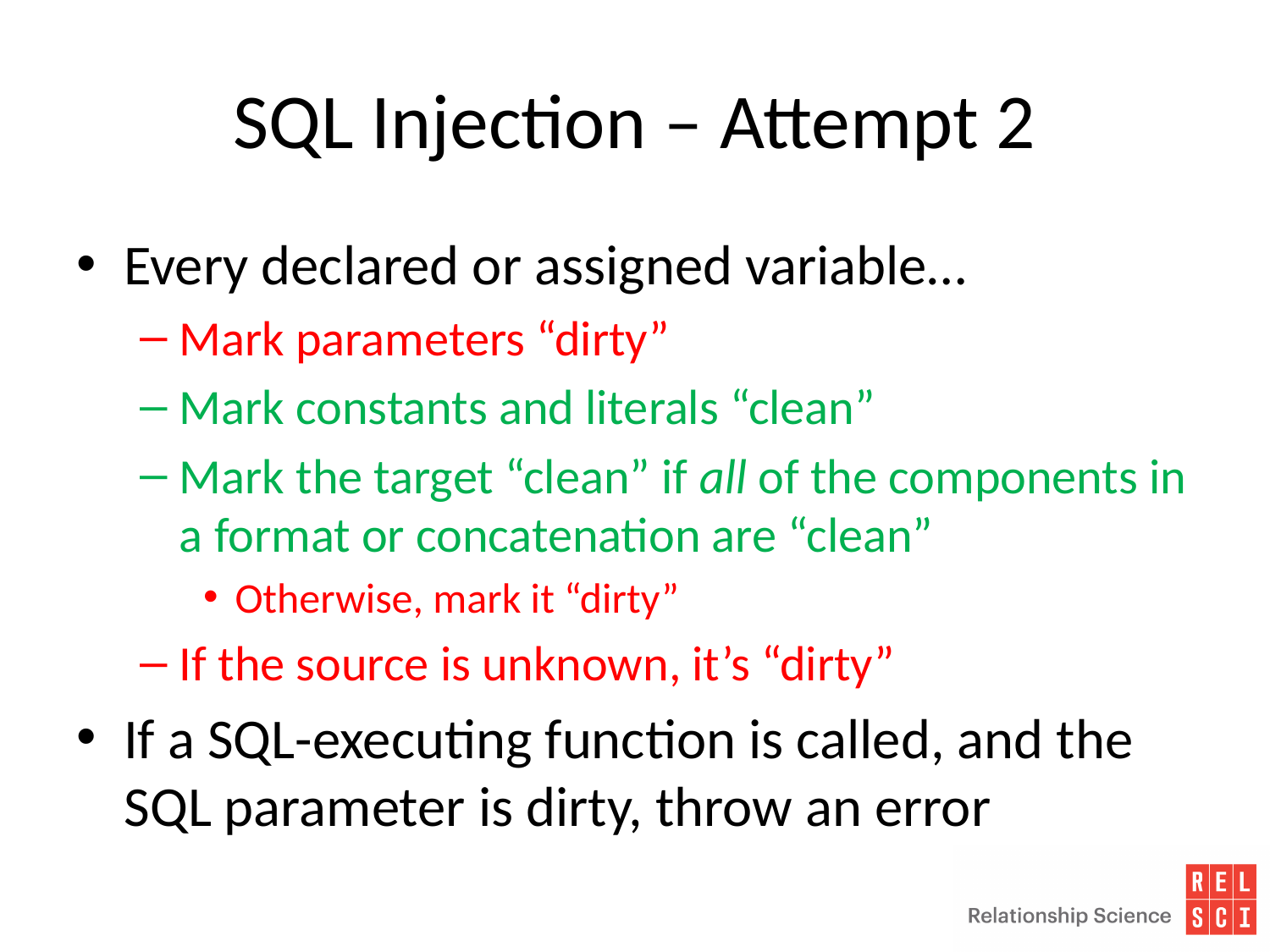

# SQL Injection – Attempt 2
Every declared or assigned variable…
Mark parameters “dirty”
Mark constants and literals “clean”
Mark the target “clean” if all of the components in a format or concatenation are “clean”
Otherwise, mark it “dirty”
If the source is unknown, it’s “dirty”
If a SQL-executing function is called, and the SQL parameter is dirty, throw an error